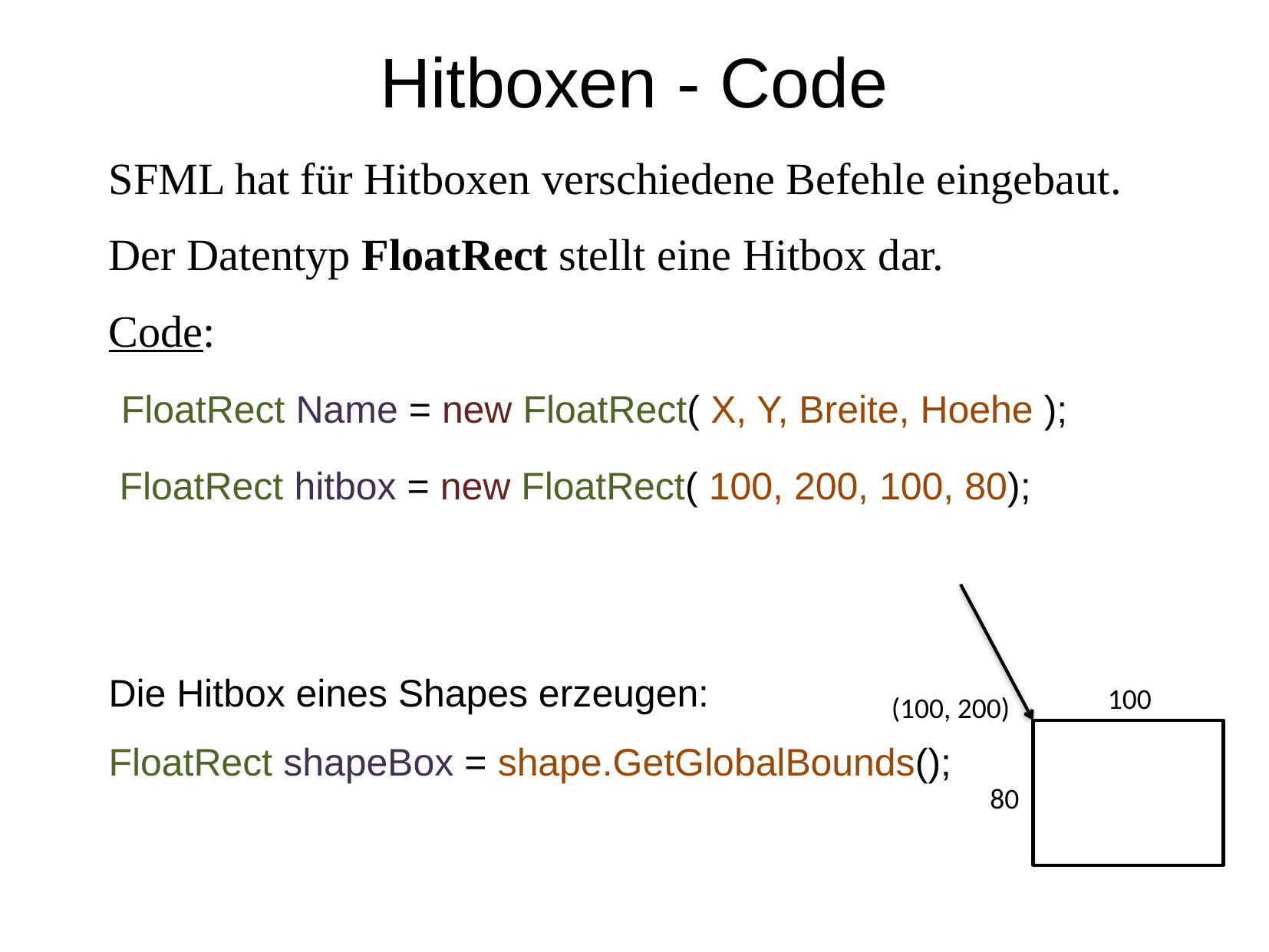

Hitboxen - Code
	SFML hat für Hitboxen verschiedene Befehle eingebaut.
	Der Datentyp FloatRect stellt eine Hitbox dar.
	Code:
	 FloatRect Name = new FloatRect( X, Y, Breite, Hoehe );
	 FloatRect hitbox = new FloatRect( 100, 200, 100, 80);

	Die Hitbox eines Shapes erzeugen:
	FloatRect shapeBox = shape.GetGlobalBounds();

100
(100, 200)

80